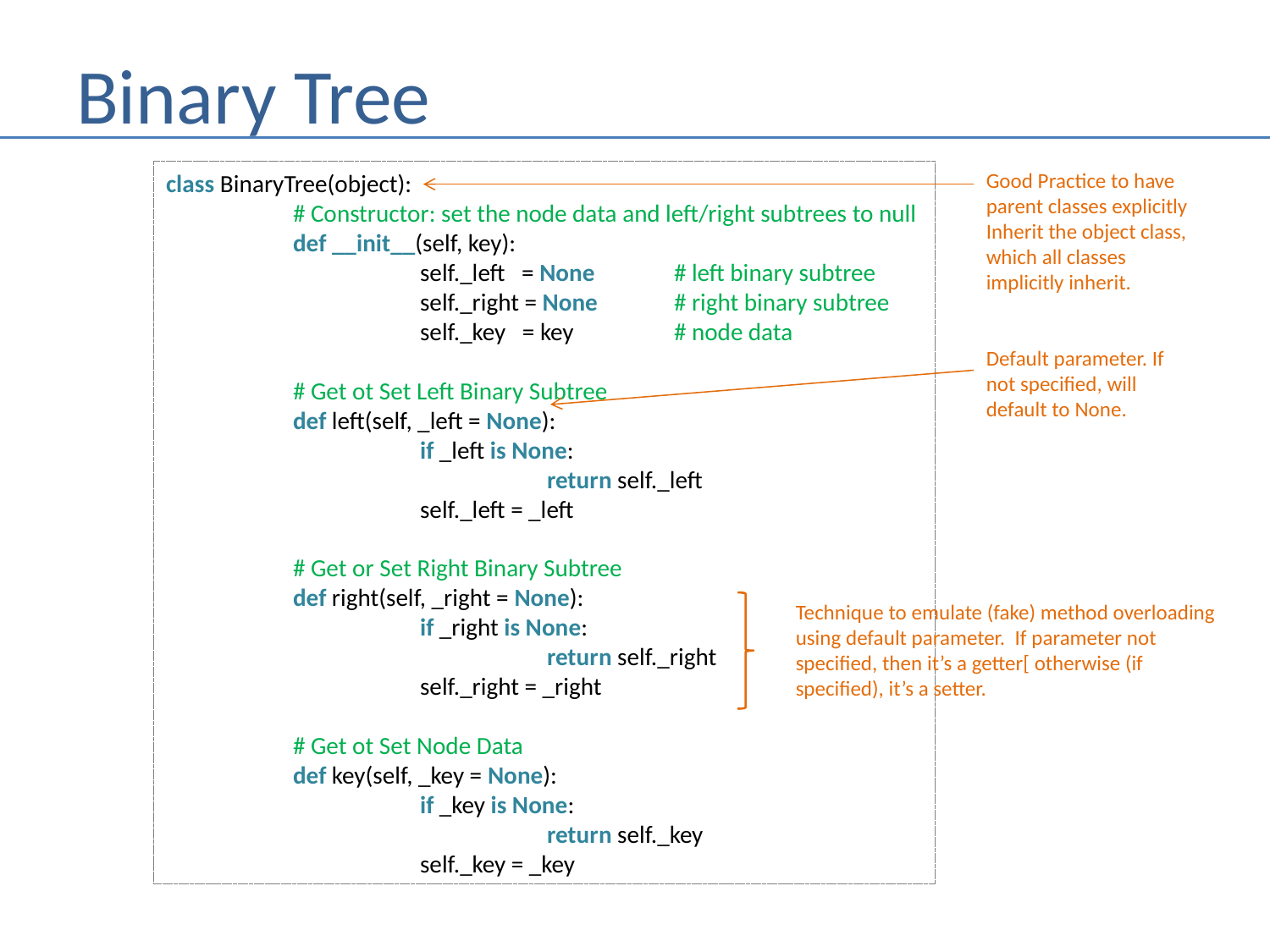

# Binary Tree
Good Practice to have parent classes explicitly
Inherit the object class,
which all classes implicitly inherit.
class BinaryTree(object):
	# Constructor: set the node data and left/right subtrees to null
	def __init__(self, key):
		self._left   = None 	# left binary subtree
		self._right = None 	# right binary subtree
		self._key   = key 	# node data

	# Get ot Set Left Binary Subtree
	def left(self, _left = None):
		if _left is None:
			return self._left
		self._left = _left

	# Get or Set Right Binary Subtree
	def right(self, _right = None):
		if _right is None:
			return self._right
		self._right = _right

	# Get ot Set Node Data
	def key(self, _key = None):
		if _key is None:
			return self._key
		self._key = _key
Default parameter. If not specified, will default to None.

Technique to emulate (fake) method overloading using default parameter.  If parameter not specified, then it’s a getter[ otherwise (if specified), it’s a setter.